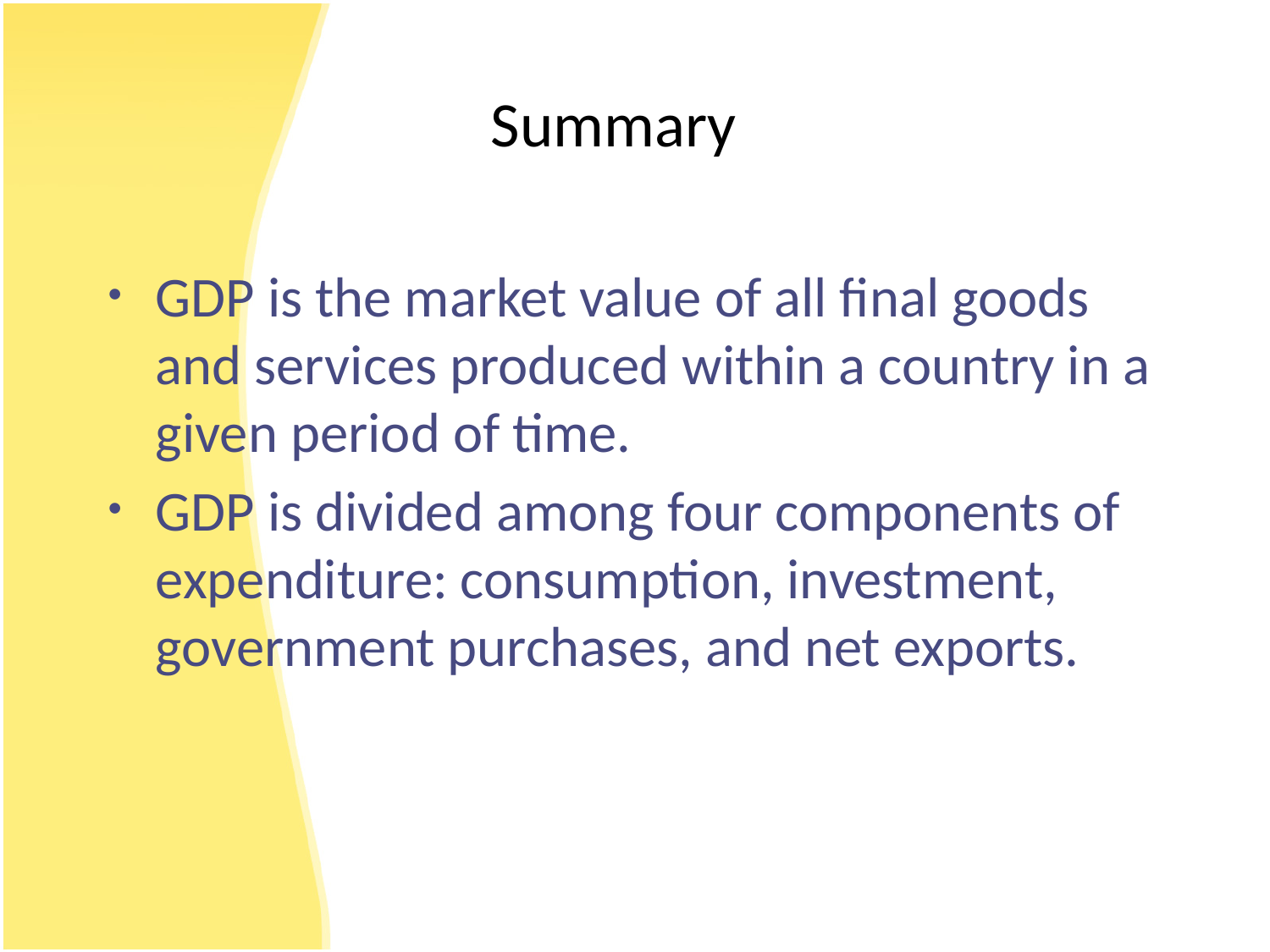

# Summary
GDP is the market value of all final goods and services produced within a country in a given period of time.
GDP is divided among four components of expenditure: consumption, investment, government purchases, and net exports.